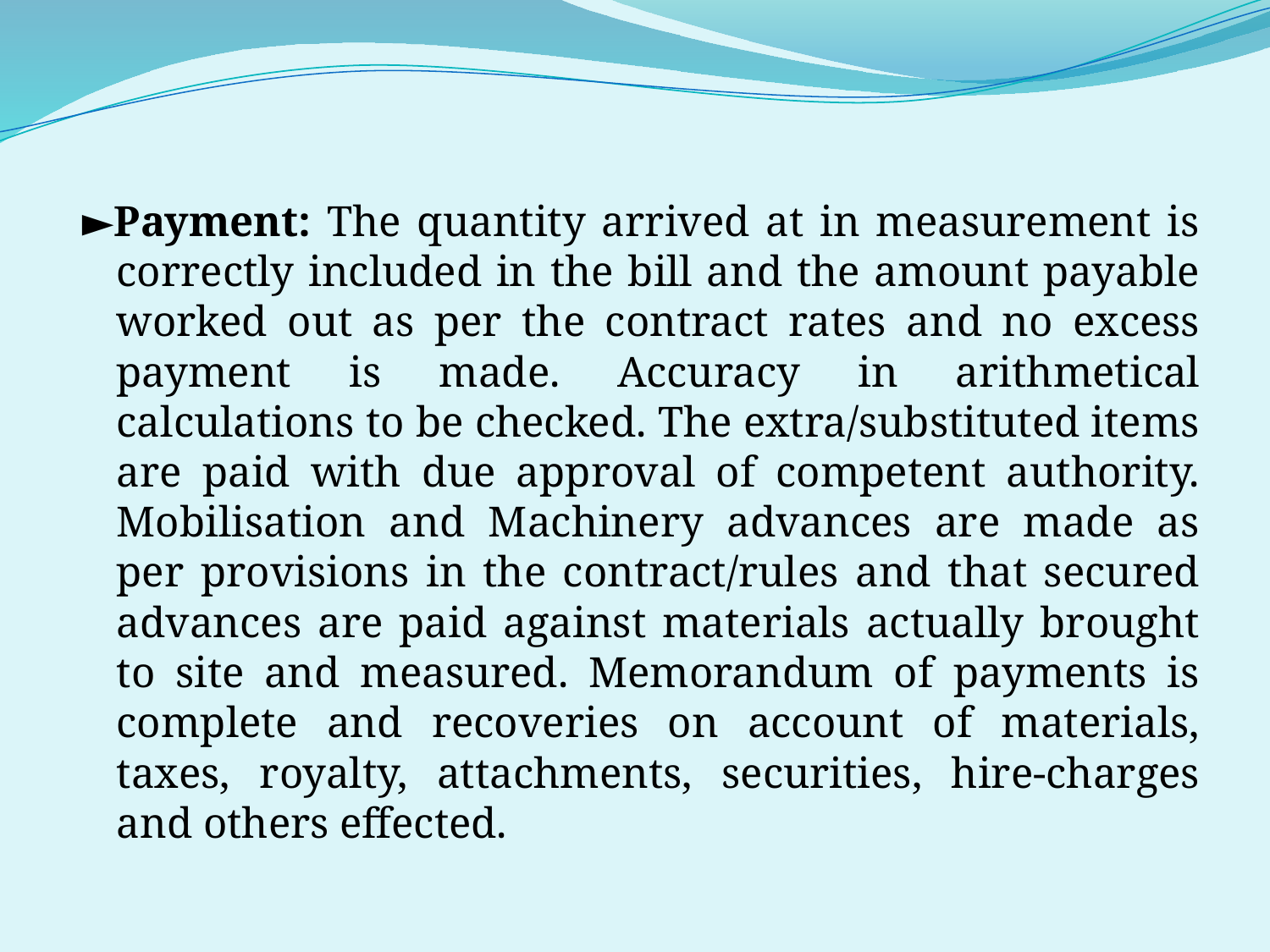

►Payment: The quantity arrived at in measurement is correctly included in the bill and the amount payable worked out as per the contract rates and no excess payment is made. Accuracy in arithmetical calculations to be checked. The extra/substituted items are paid with due approval of competent authority. Mobilisation and Machinery advances are made as per provisions in the contract/rules and that secured advances are paid against materials actually brought to site and measured. Memorandum of payments is complete and recoveries on account of materials, taxes, royalty, attachments, securities, hire-charges and others effected.